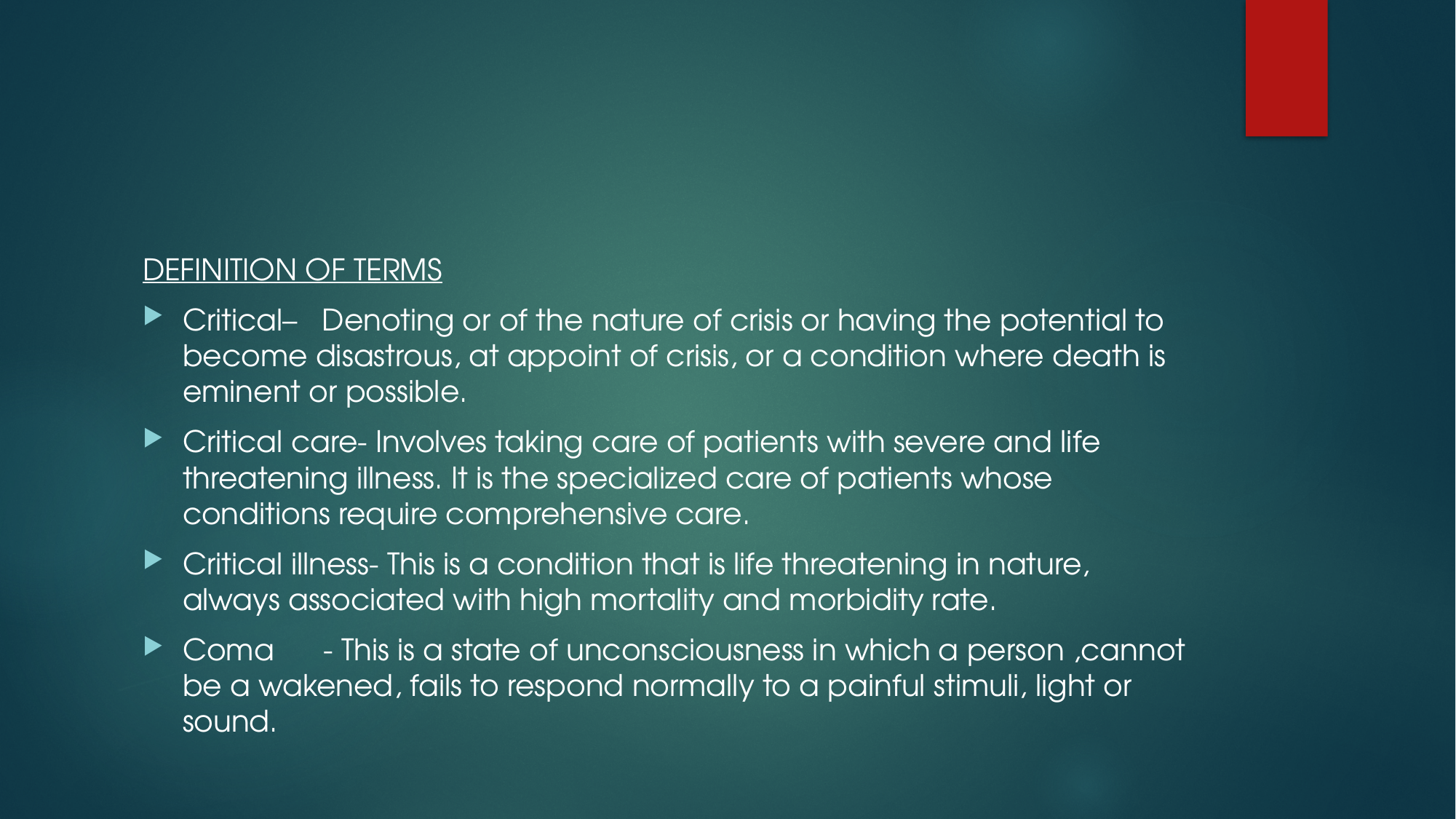

#
DEFINITION OF TERMS
Critical–   Denoting or of the nature of crisis or having the potential to become disastrous, at appoint of crisis, or a condition where death is eminent or possible.
Critical care- Involves taking care of patients with severe and life threatening illness. It is the specialized care of patients whose conditions require comprehensive care.
Critical illness- This is a condition that is life threatening in nature, always associated with high mortality and morbidity rate.
Coma      - This is a state of unconsciousness in which a person ,cannot be a wakened, fails to respond normally to a painful stimuli, light or sound.